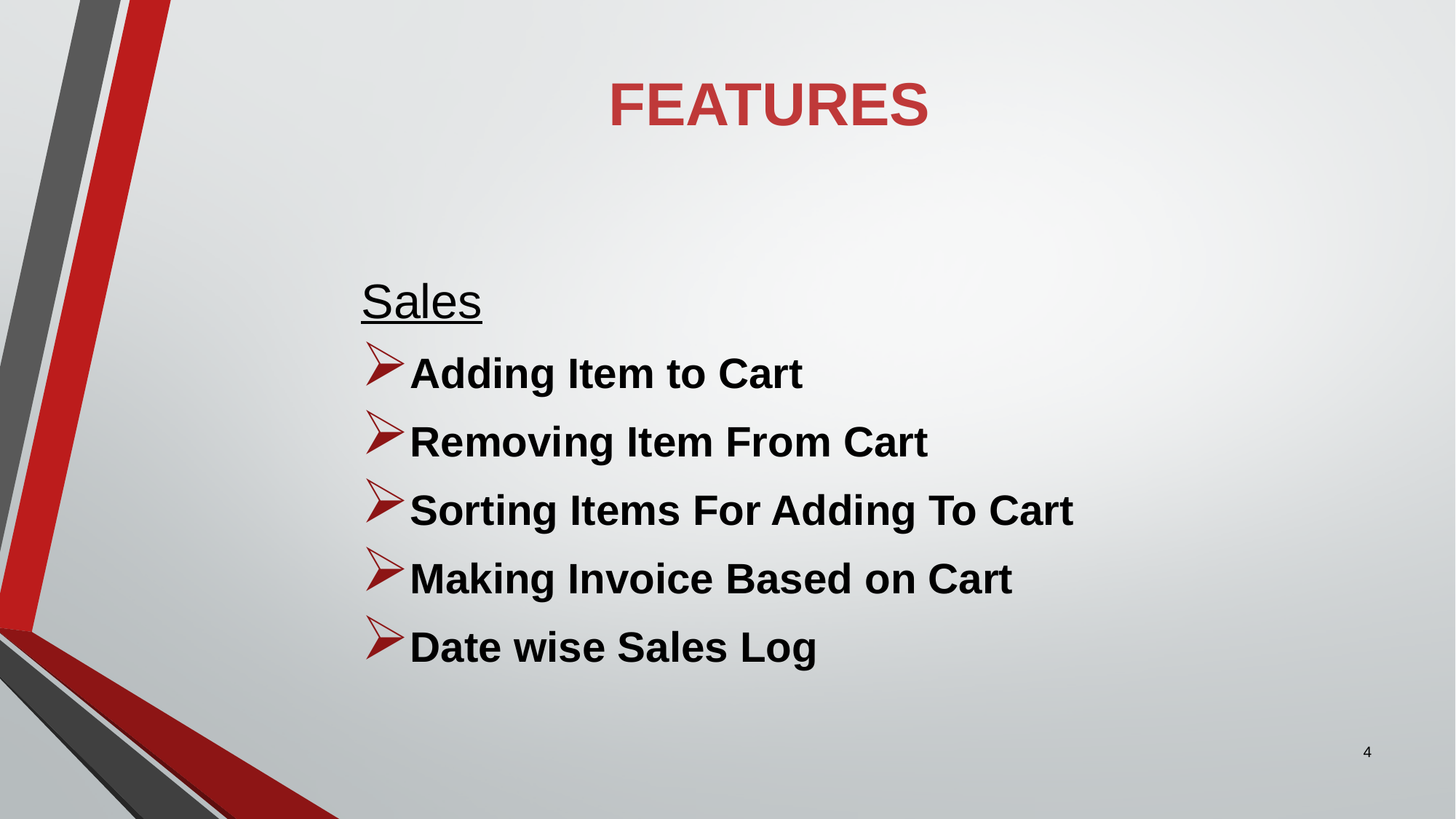

# Features
Sales
Adding Item to Cart
Removing Item From Cart
Sorting Items For Adding To Cart
Making Invoice Based on Cart
Date wise Sales Log

4